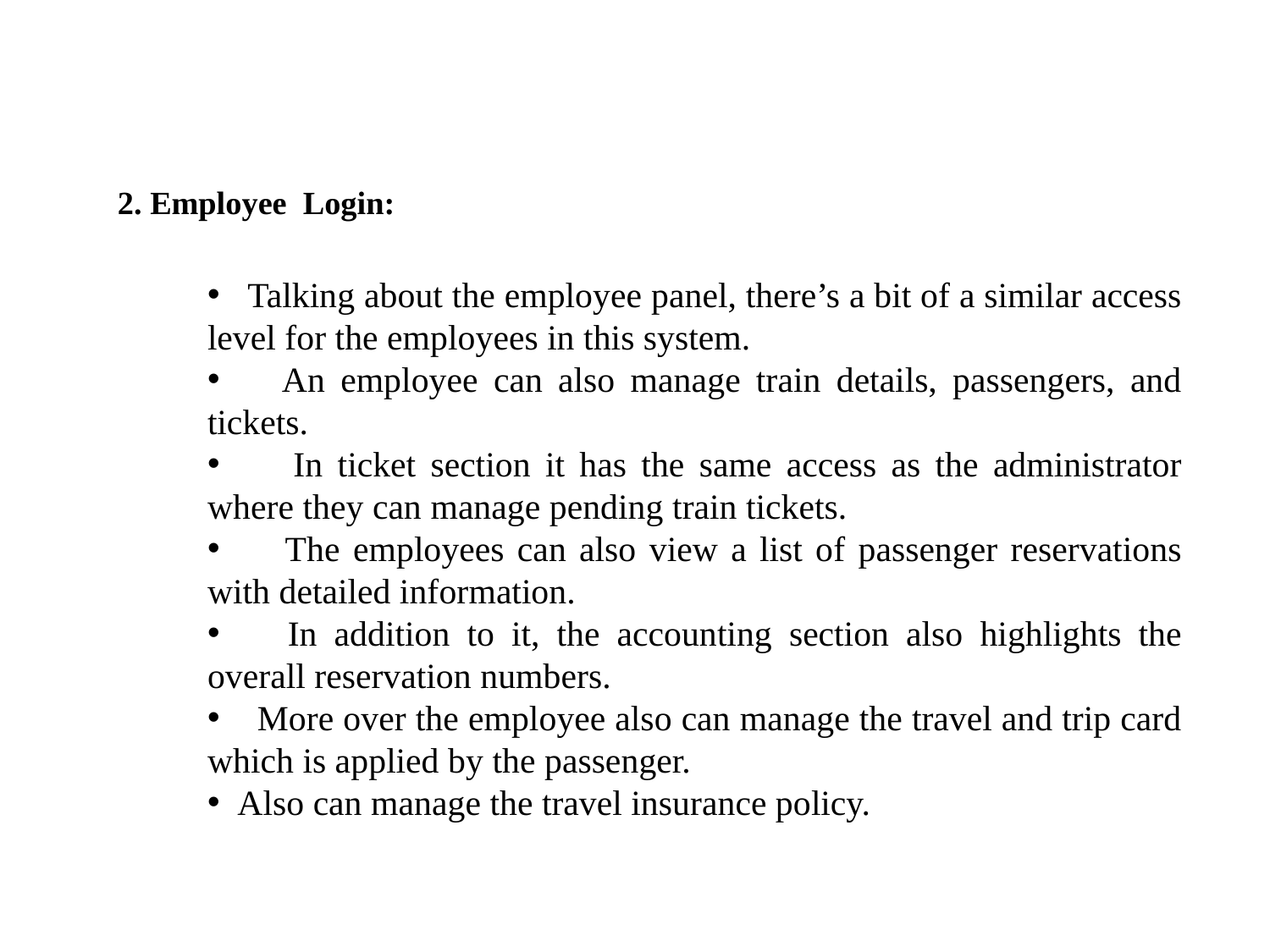

2. Employee  Login:

   Talking about the employee panel, there’s a bit of a similar access level for the employees in this system.
    An employee can also manage train details, passengers, and tickets.
     In ticket section it has the same access as the administrator where they can manage pending train tickets.
     The employees can also view a list of passenger reservations with detailed information.
    In addition to it, the accounting section also highlights the overall reservation numbers.
    More over the employee also can manage the travel and trip card which is applied by the passenger.
  Also can manage the travel insurance policy.